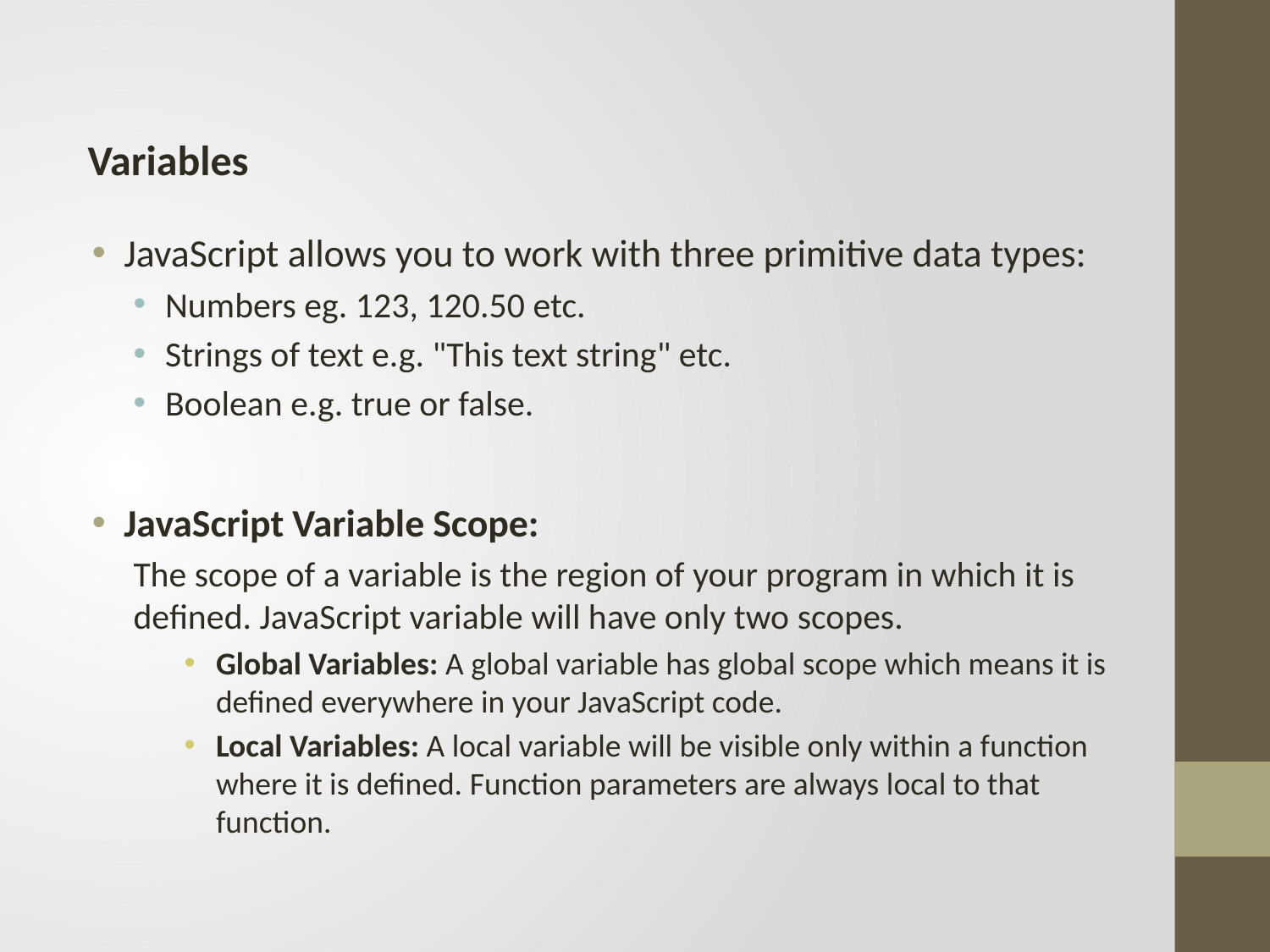

Variables
JavaScript allows you to work with three primitive data types:
Numbers eg. 123, 120.50 etc.
Strings of text e.g. "This text string" etc.
Boolean e.g. true or false.

JavaScript Variable Scope:
The scope of a variable is the region of your program in which it is defined. JavaScript variable will have only two scopes.
Global Variables: A global variable has global scope which means it is defined everywhere in your JavaScript code.
Local Variables: A local variable will be visible only within a function where it is defined. Function parameters are always local to that function.